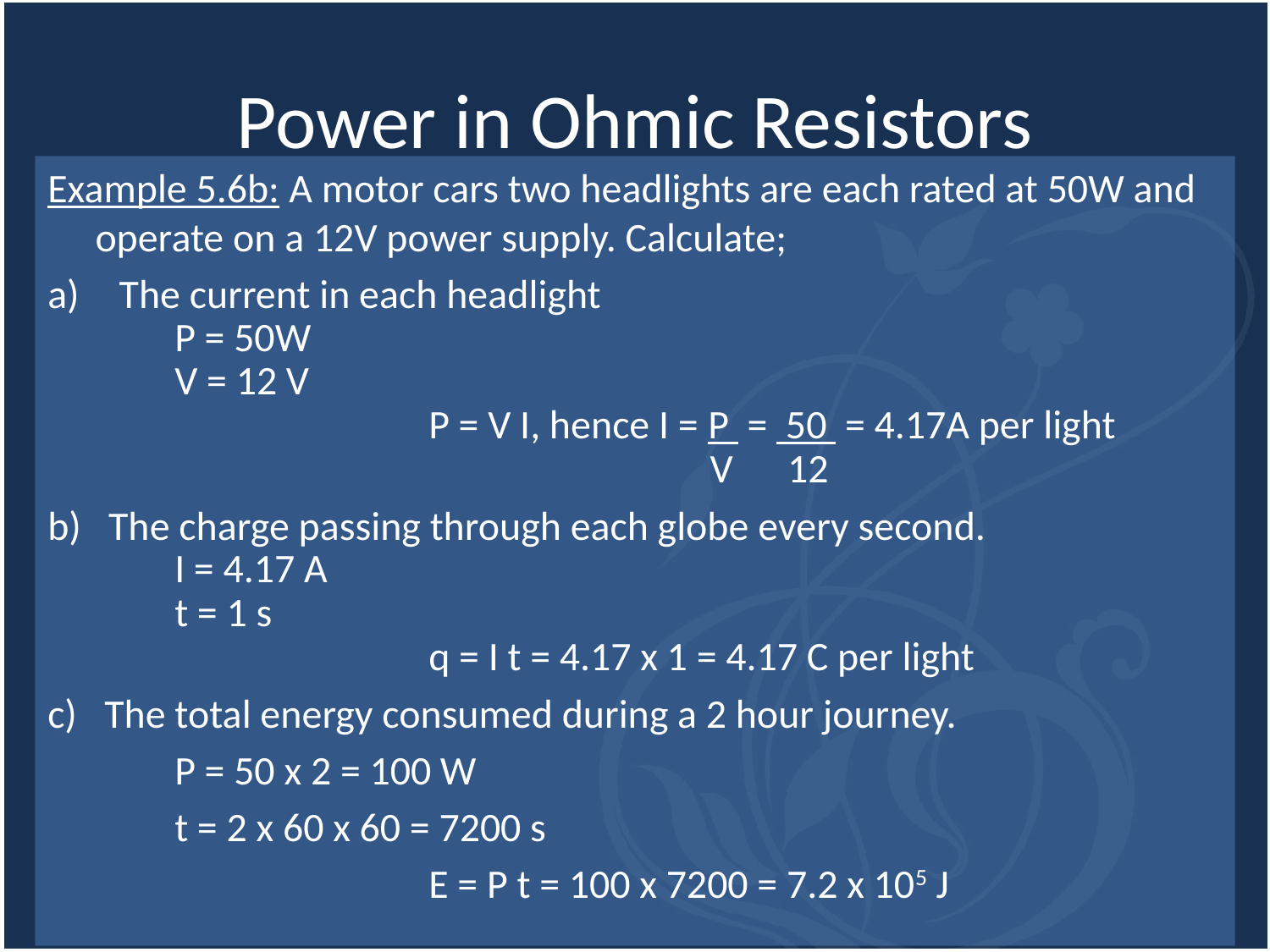

# Power in Ohmic Resistors
Example 5.6b: A motor cars two headlights are each rated at 50W and operate on a 12V power supply. Calculate;
The current in each headlight
	P = 50W
	V = 12 V
		 	P = V I, hence I = P  =  50  = 4.17A per light
					   V      12
b)   The charge passing through each globe every second.
	I = 4.17 A
	t = 1 s
			q = I t = 4.17 x 1 = 4.17 C per light
c)   The total energy consumed during a 2 hour journey.
	P = 50 x 2 = 100 W
	t = 2 x 60 x 60 = 7200 s
			E = P t = 100 x 7200 = 7.2 x 105 J